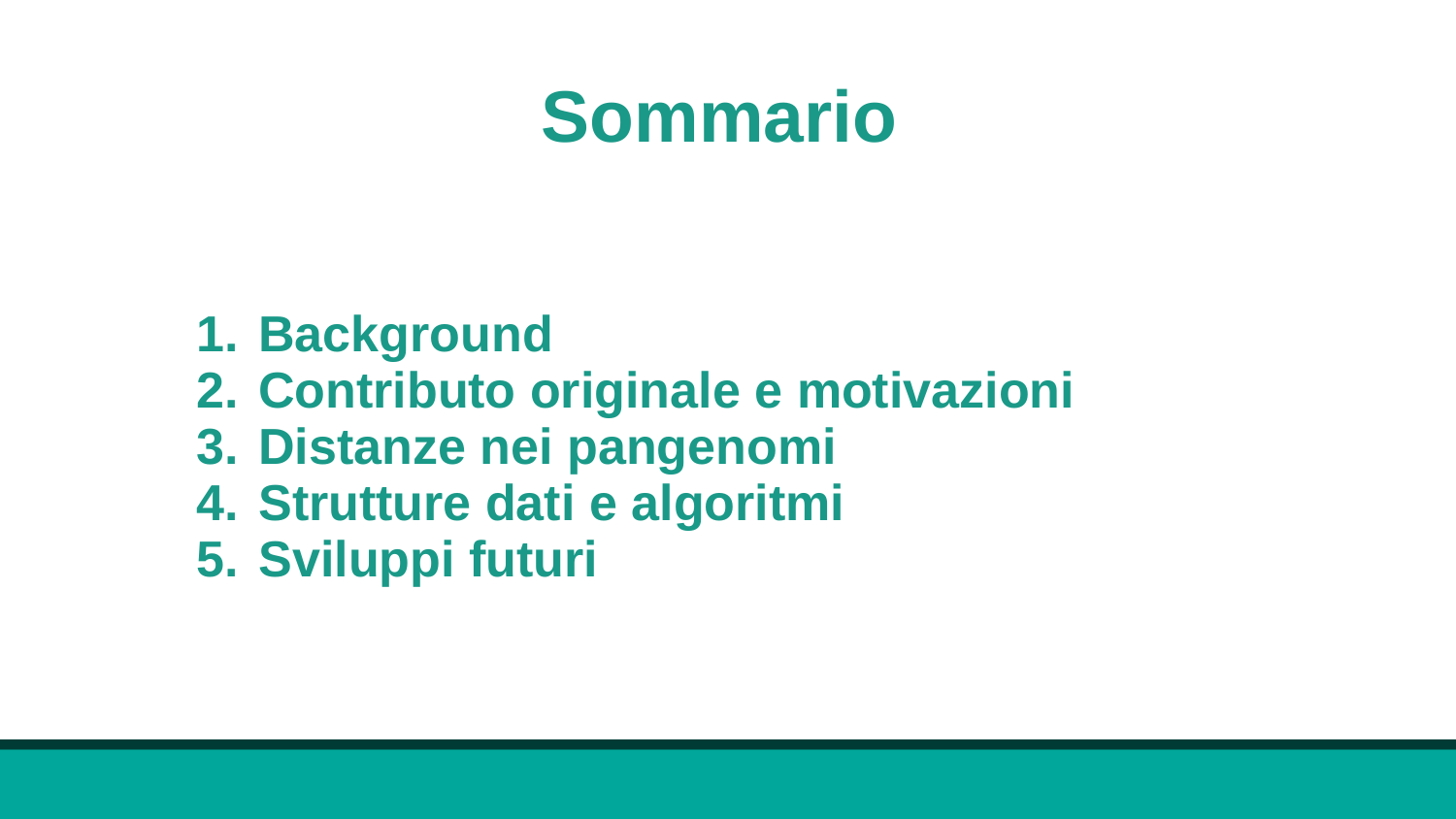

Sommario
Background
Contributo originale e motivazioni
Distanze nei pangenomi
Strutture dati e algoritmi
Sviluppi futuri